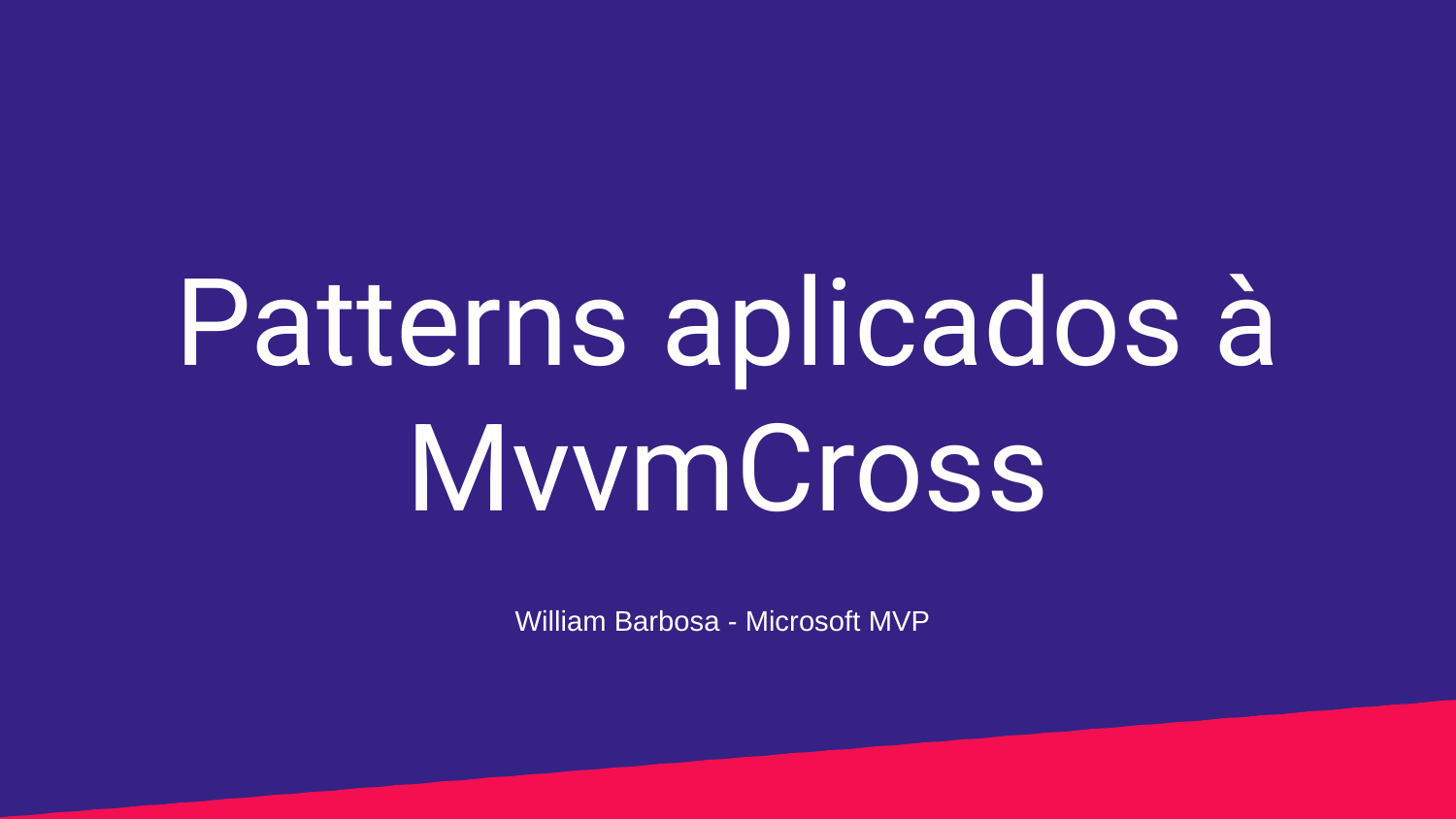

Patterns aplicados à MvvmCross

William Barbosa - Microsoft MVP